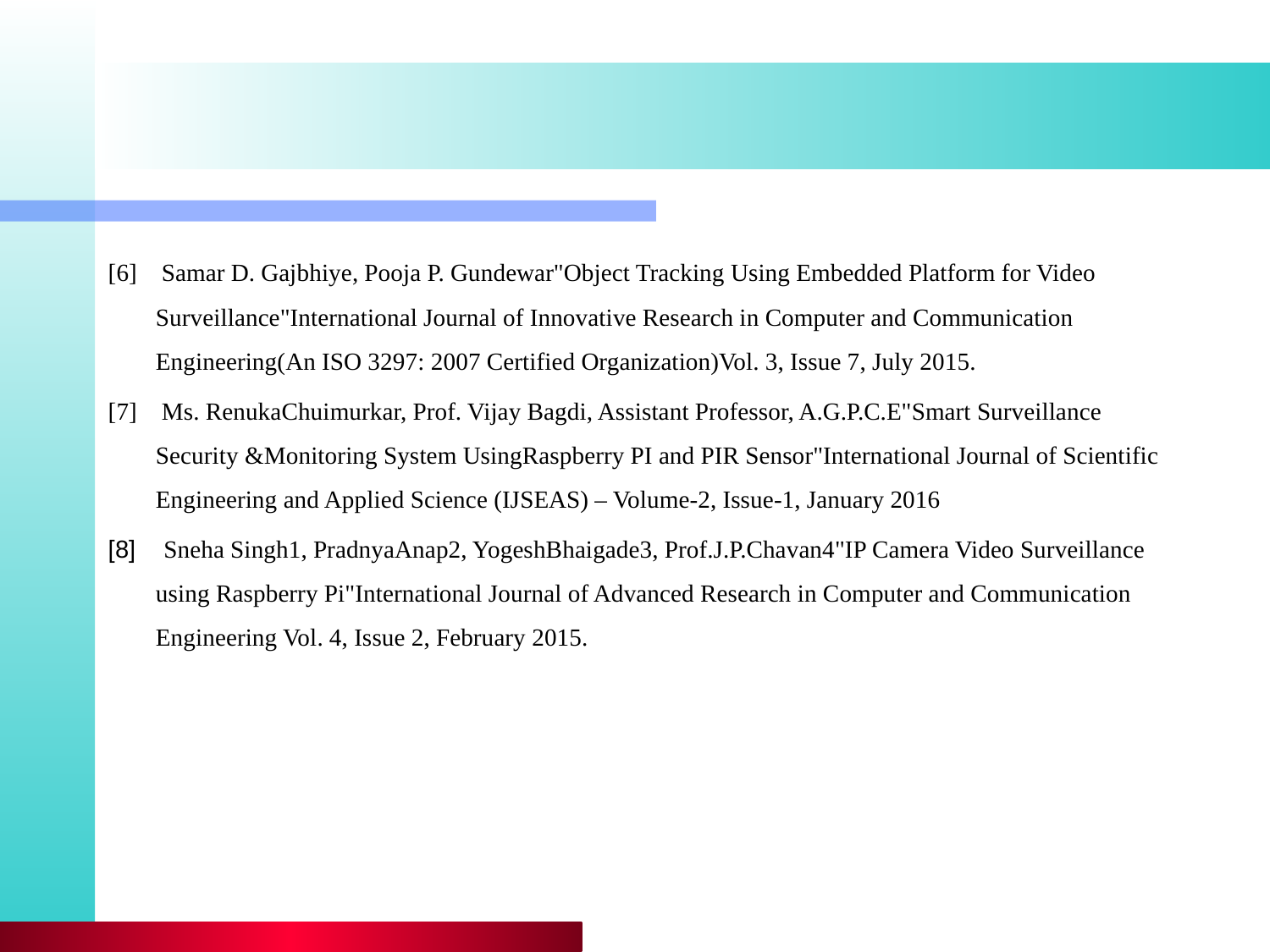

[6]    Samar D. Gajbhiye, Pooja P. Gundewar"Object Tracking Using Embedded Platform for Video Surveillance"International Journal of Innovative Research in Computer and Communication Engineering(An ISO 3297: 2007 Certified Organization)Vol. 3, Issue 7, July 2015.
[7]    Ms. RenukaChuimurkar, Prof. Vijay Bagdi, Assistant Professor, A.G.P.C.E"Smart Surveillance Security &Monitoring System UsingRaspberry PI and PIR Sensor"International Journal of Scientific Engineering and Applied Science (IJSEAS) – Volume-2, Issue-1, January 2016
[8]    Sneha Singh1, PradnyaAnap2, YogeshBhaigade3, Prof.J.P.Chavan4"IP Camera Video Surveillance using Raspberry Pi"International Journal of Advanced Research in Computer and Communication Engineering Vol. 4, Issue 2, February 2015.